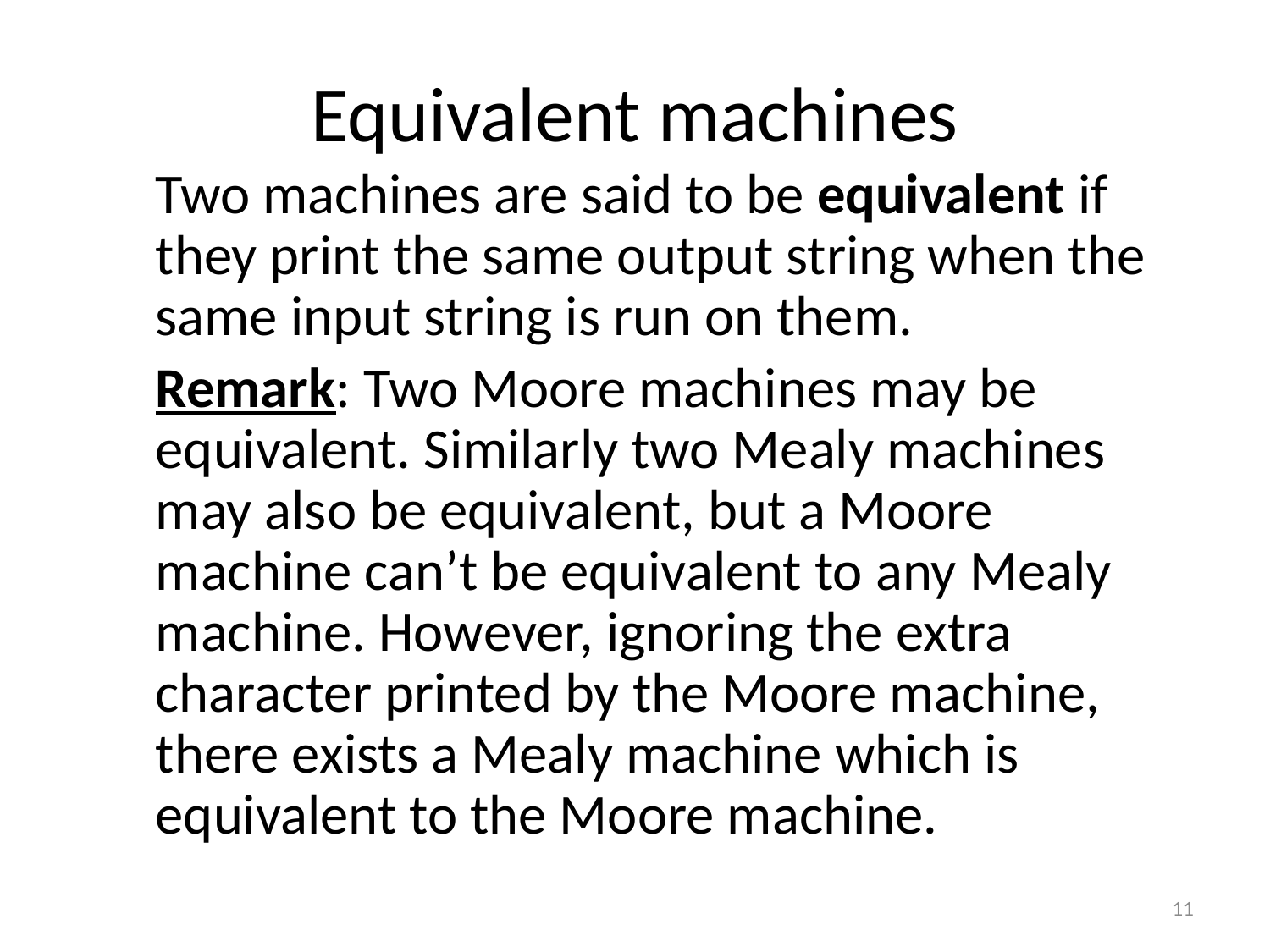

# Equivalent machines
	Two machines are said to be equivalent if they print the same output string when the same input string is run on them.
	Remark: Two Moore machines may be equivalent. Similarly two Mealy machines may also be equivalent, but a Moore machine can’t be equivalent to any Mealy machine. However, ignoring the extra character printed by the Moore machine, there exists a Mealy machine which is equivalent to the Moore machine.
11